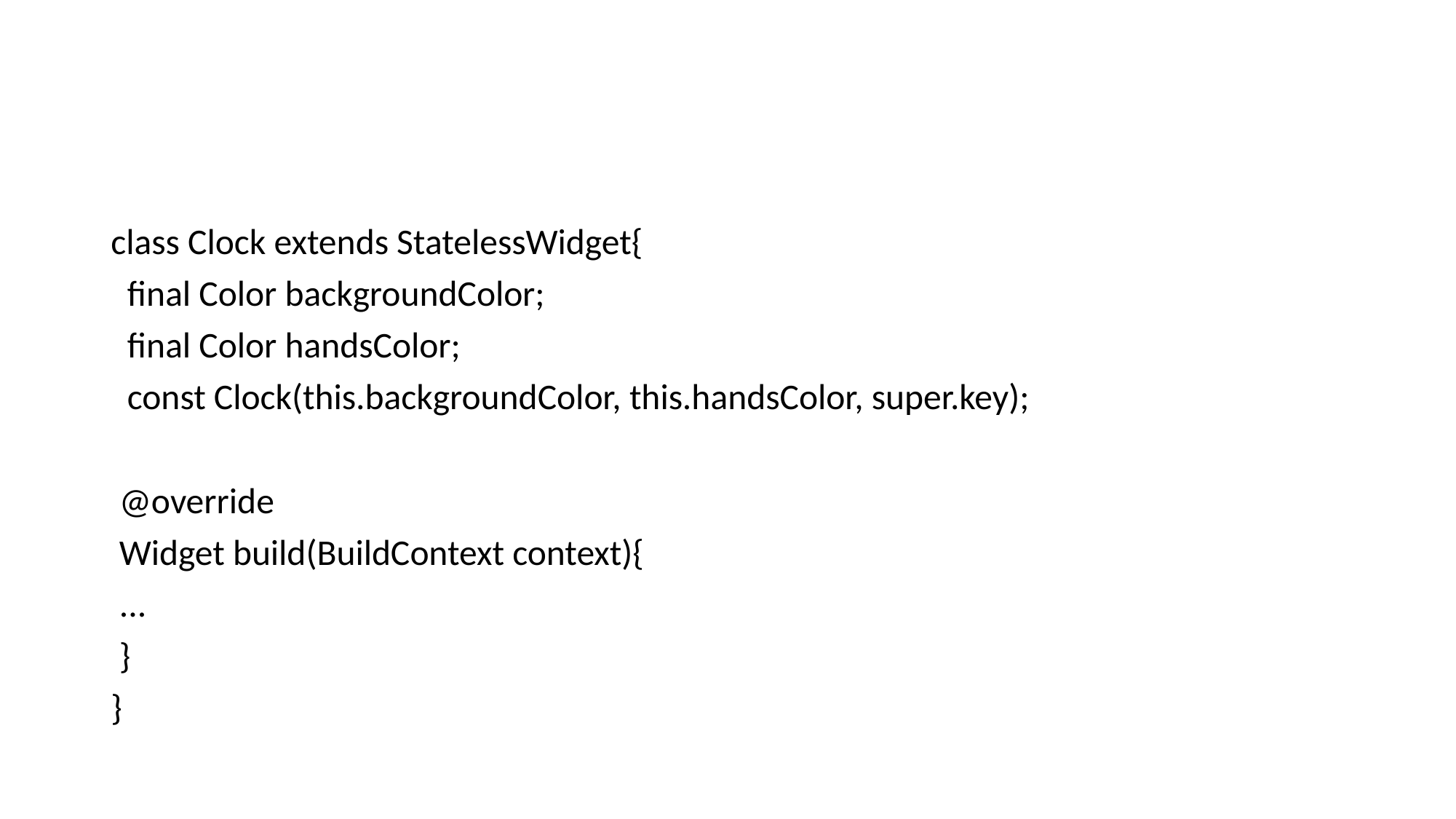

#
class Clock extends StatelessWidget{
  final Color backgroundColor;
  final Color handsColor;
  const Clock(this.backgroundColor, this.handsColor, super.key);

 @override
 Widget build(BuildContext context){
 ...
 }
}